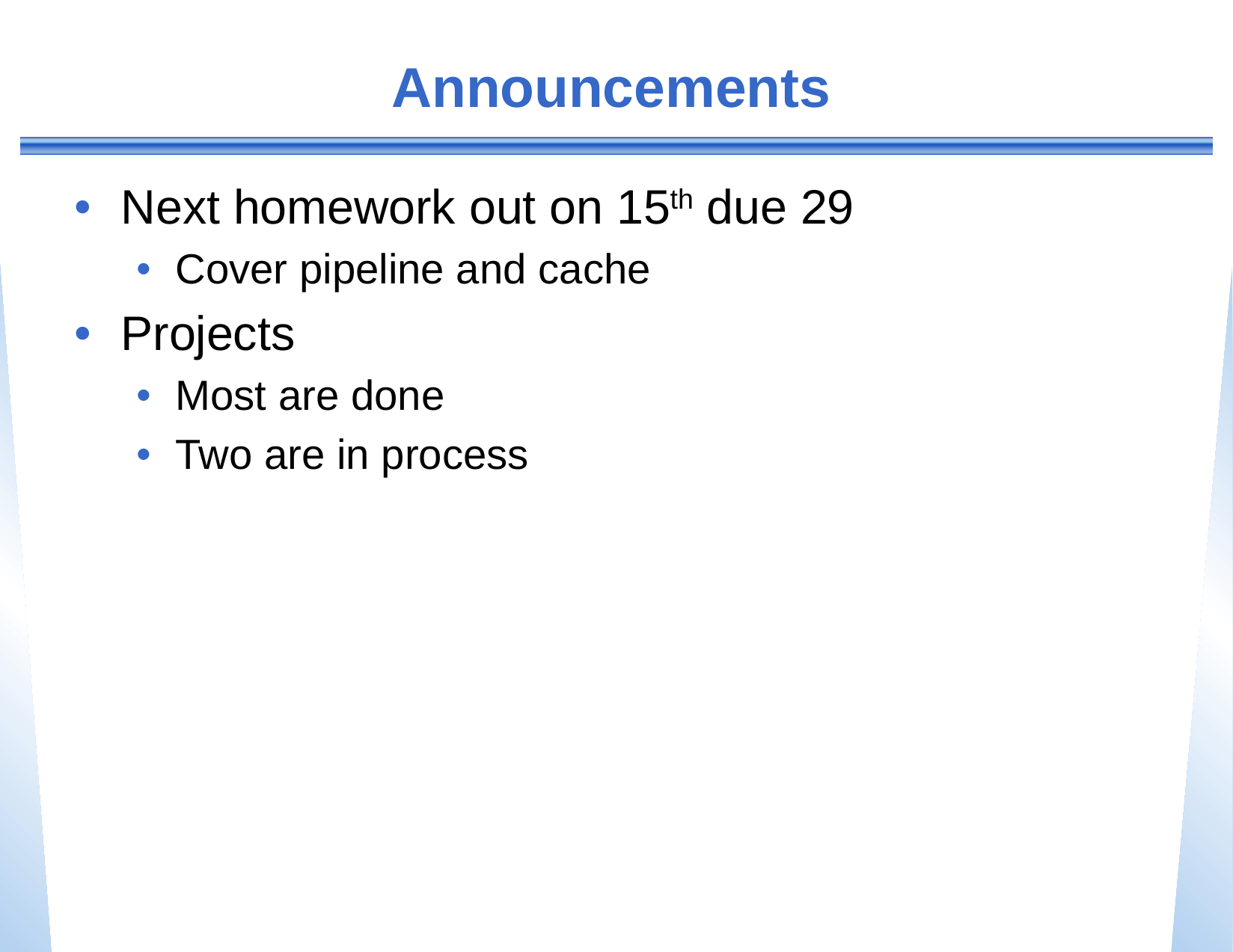

# Announcements
Next homework out on 15th due 29
Cover pipeline and cache
Projects
Most are done
Two are in process